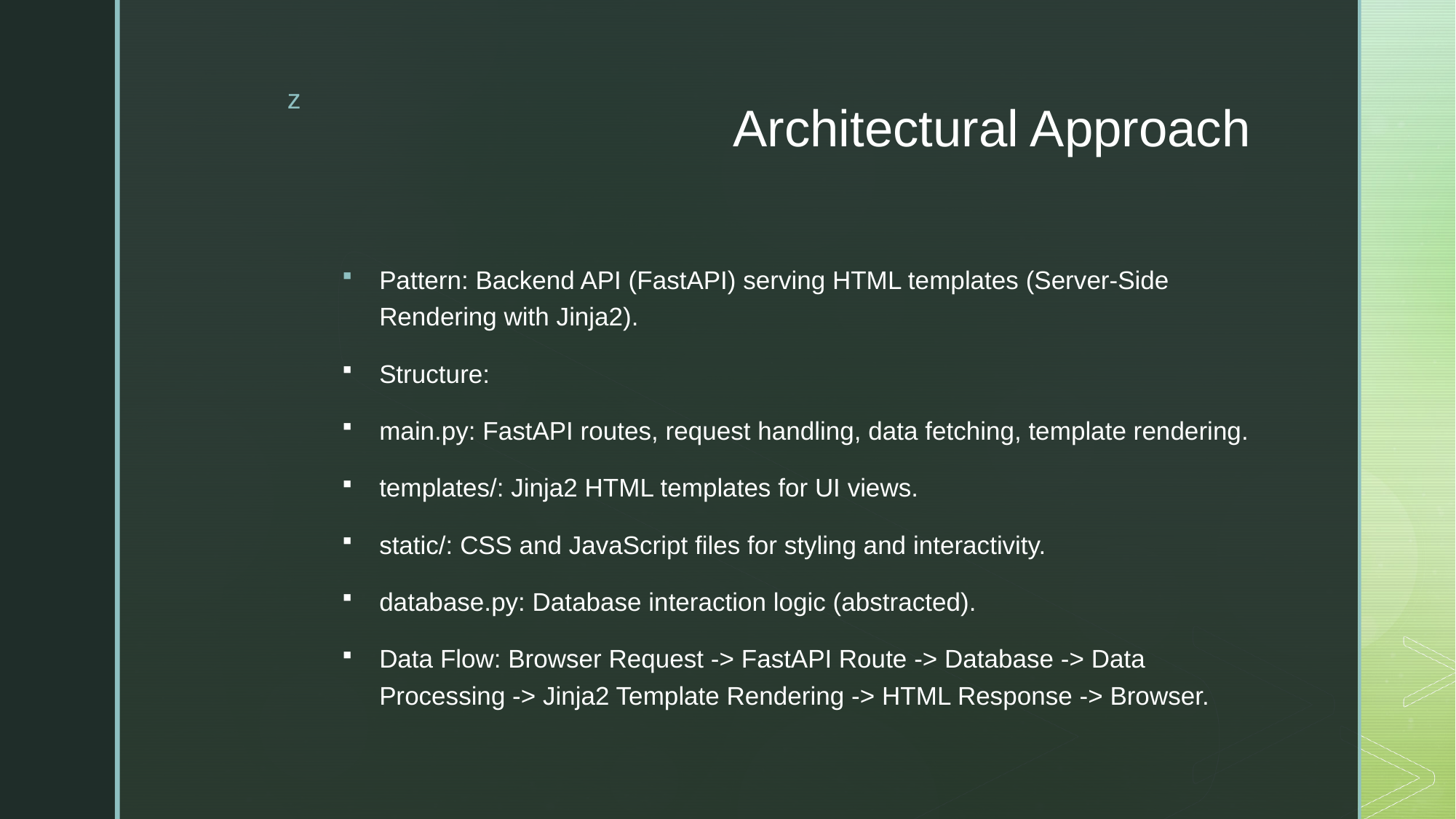

# Architectural Approach
Pattern: Backend API (FastAPI) serving HTML templates (Server-Side Rendering with Jinja2).
Structure:
main.py: FastAPI routes, request handling, data fetching, template rendering.
templates/: Jinja2 HTML templates for UI views.
static/: CSS and JavaScript files for styling and interactivity.
database.py: Database interaction logic (abstracted).
Data Flow: Browser Request -> FastAPI Route -> Database -> Data Processing -> Jinja2 Template Rendering -> HTML Response -> Browser.